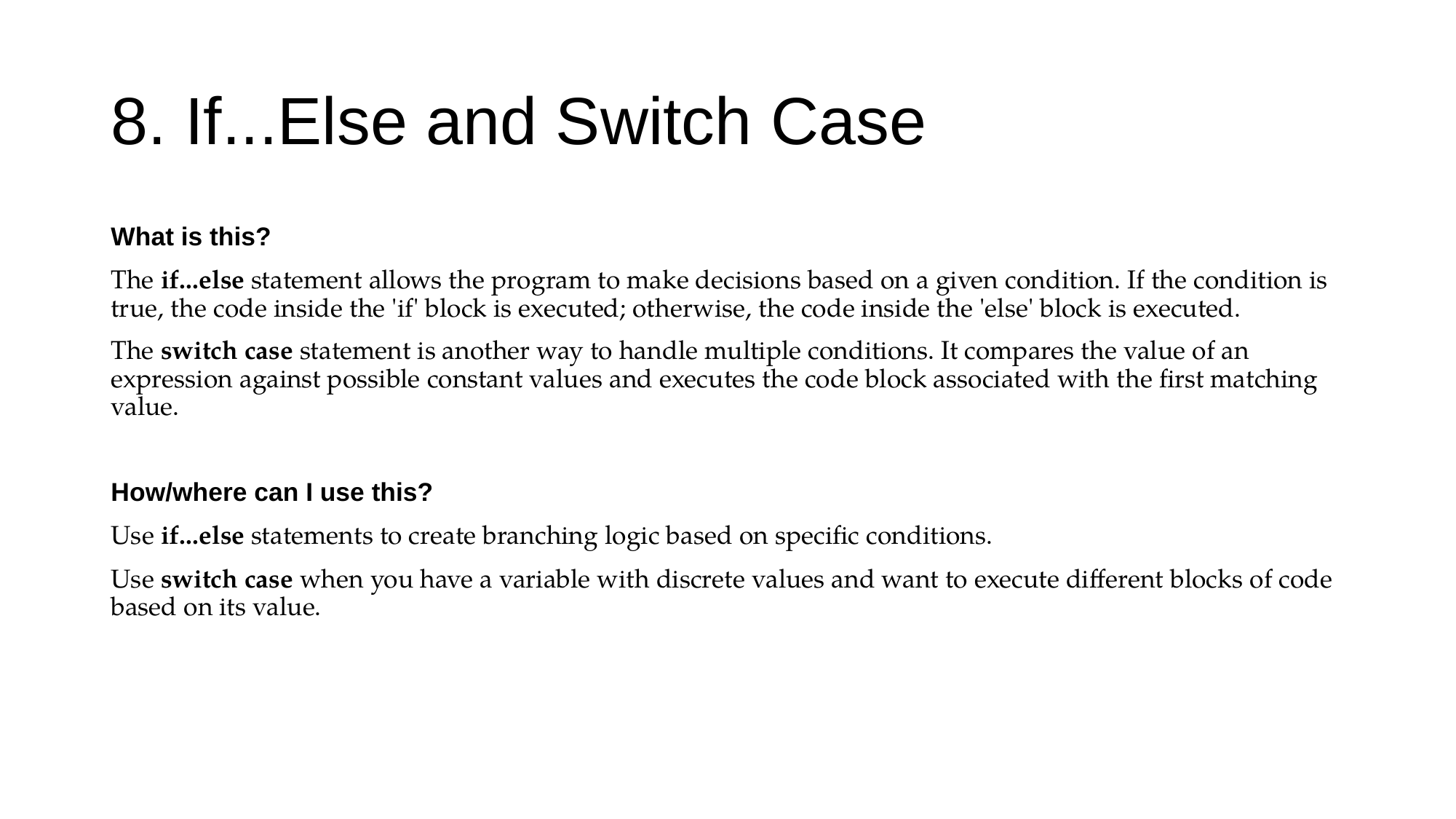

# 8. If...Else and Switch Case
What is this?
The if...else statement allows the program to make decisions based on a given condition. If the condition is true, the code inside the 'if' block is executed; otherwise, the code inside the 'else' block is executed.
The switch case statement is another way to handle multiple conditions. It compares the value of an expression against possible constant values and executes the code block associated with the first matching value.

How/where can I use this?
Use if...else statements to create branching logic based on specific conditions.
Use switch case when you have a variable with discrete values and want to execute different blocks of code based on its value.